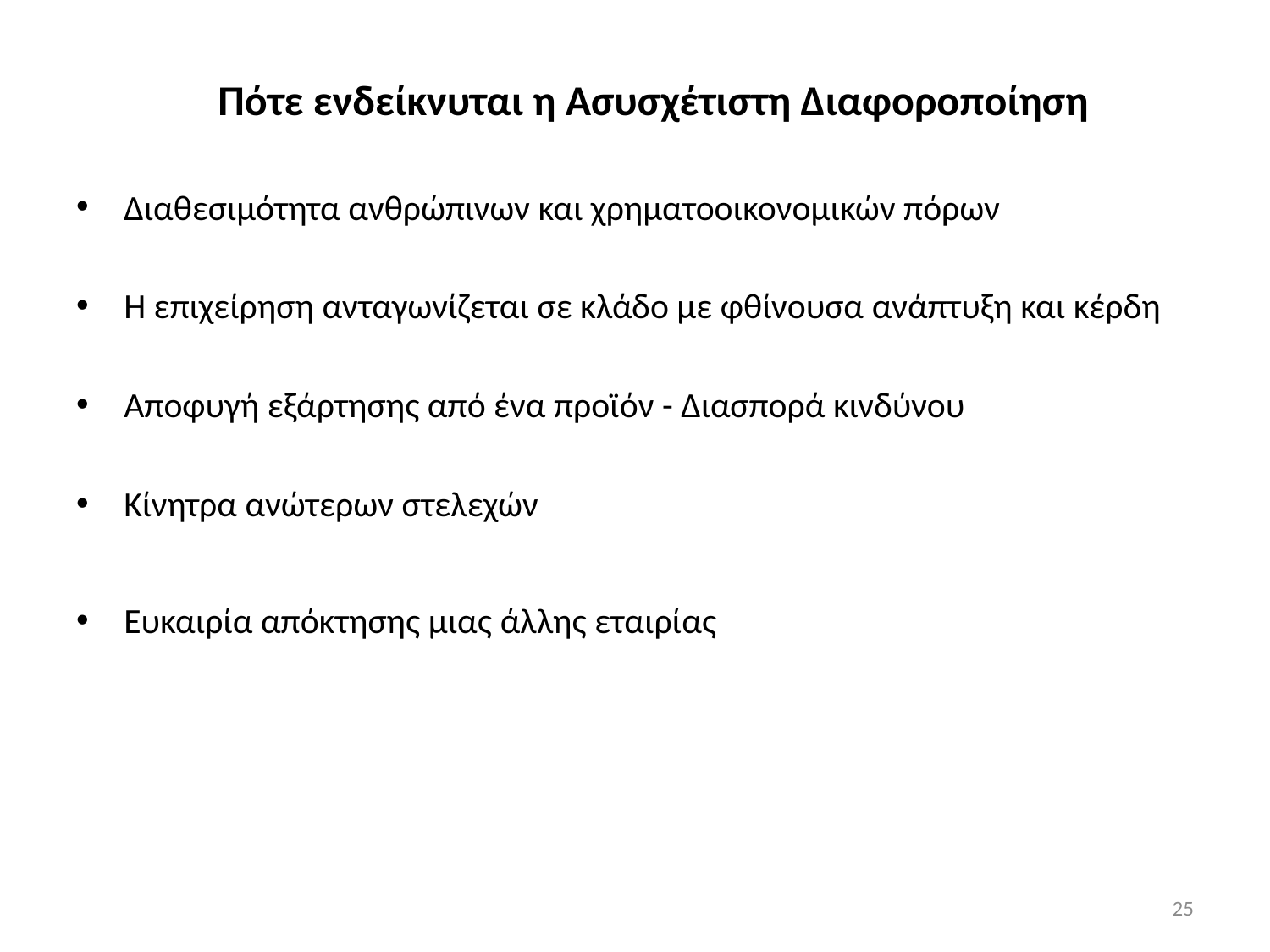

Πότε ενδείκνυται η Ασυσχέτιστη Διαφοροποίηση

Διαθεσιμότητα ανθρώπινων και χρηματοοικονομικών πόρων

Η επιχείρηση ανταγωνίζεται σε κλάδο με φθίνουσα ανάπτυξη και κέρδη

Αποφυγή εξάρτησης από ένα προϊόν - Διασπορά κινδύνου

Κίνητρα ανώτερων στελεχών

Ευκαιρία απόκτησης μιας άλλης εταιρίας

25